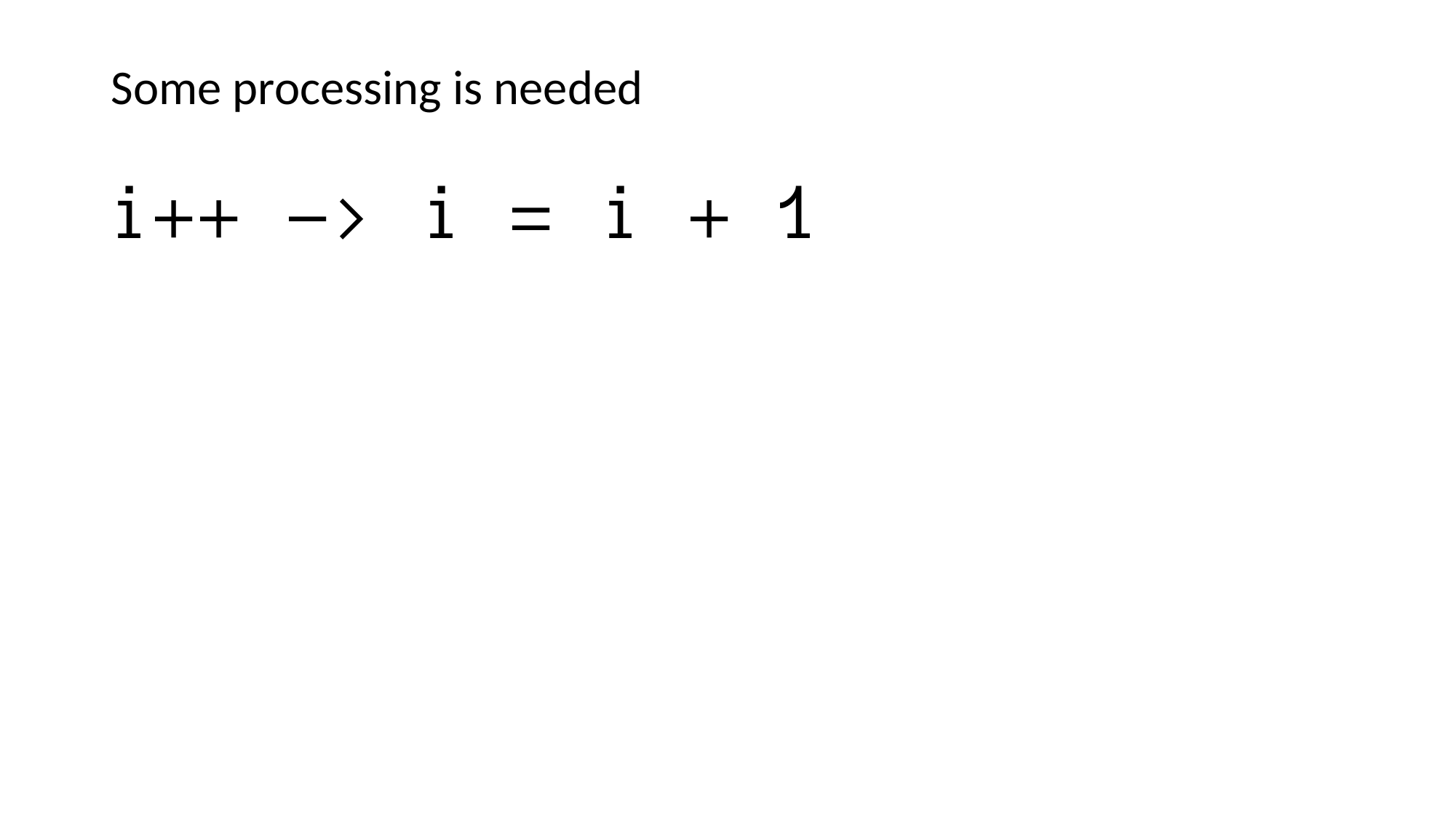

# Some processing is needed
i++ -> i = i + 1